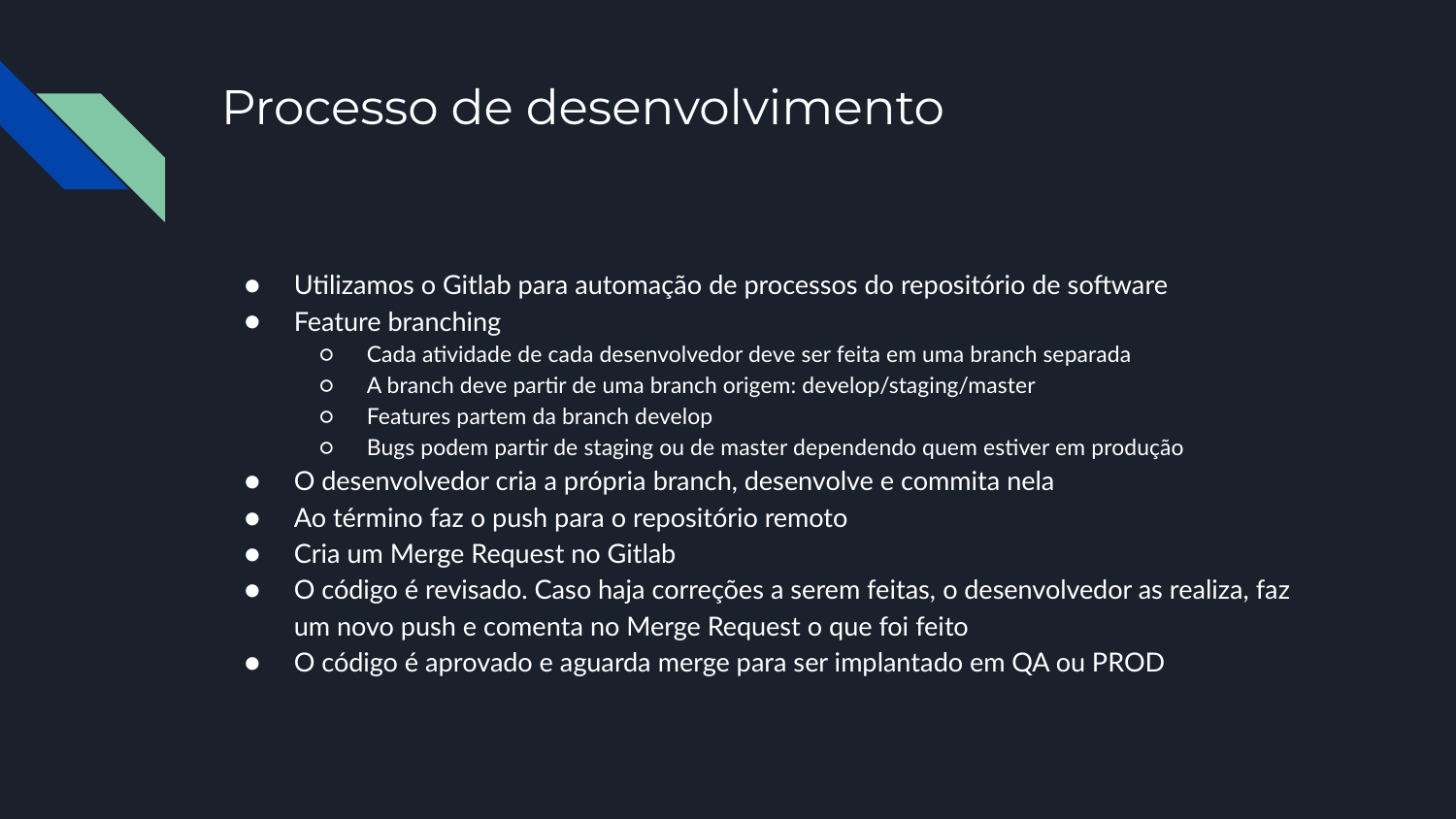

# Processo de desenvolvimento
Utilizamos o Gitlab para automação de processos do repositório de software
Feature branching
Cada atividade de cada desenvolvedor deve ser feita em uma branch separada
A branch deve partir de uma branch origem: develop/staging/master
Features partem da branch develop
Bugs podem partir de staging ou de master dependendo quem estiver em produção
O desenvolvedor cria a própria branch, desenvolve e commita nela
Ao término faz o push para o repositório remoto
Cria um Merge Request no Gitlab
O código é revisado. Caso haja correções a serem feitas, o desenvolvedor as realiza, faz um novo push e comenta no Merge Request o que foi feito
O código é aprovado e aguarda merge para ser implantado em QA ou PROD